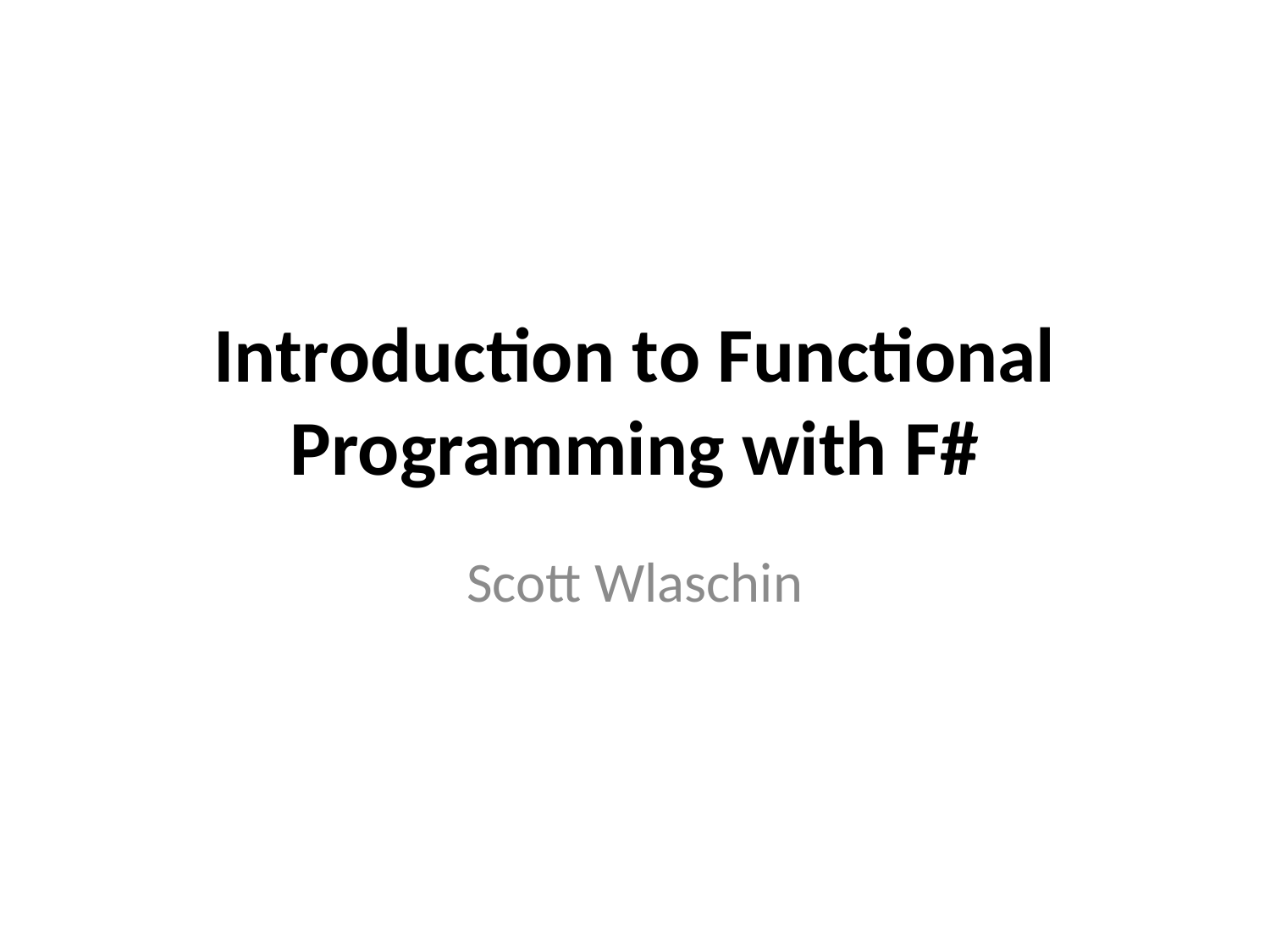

# Introduction to Functional Programming with F#
Scott Wlaschin